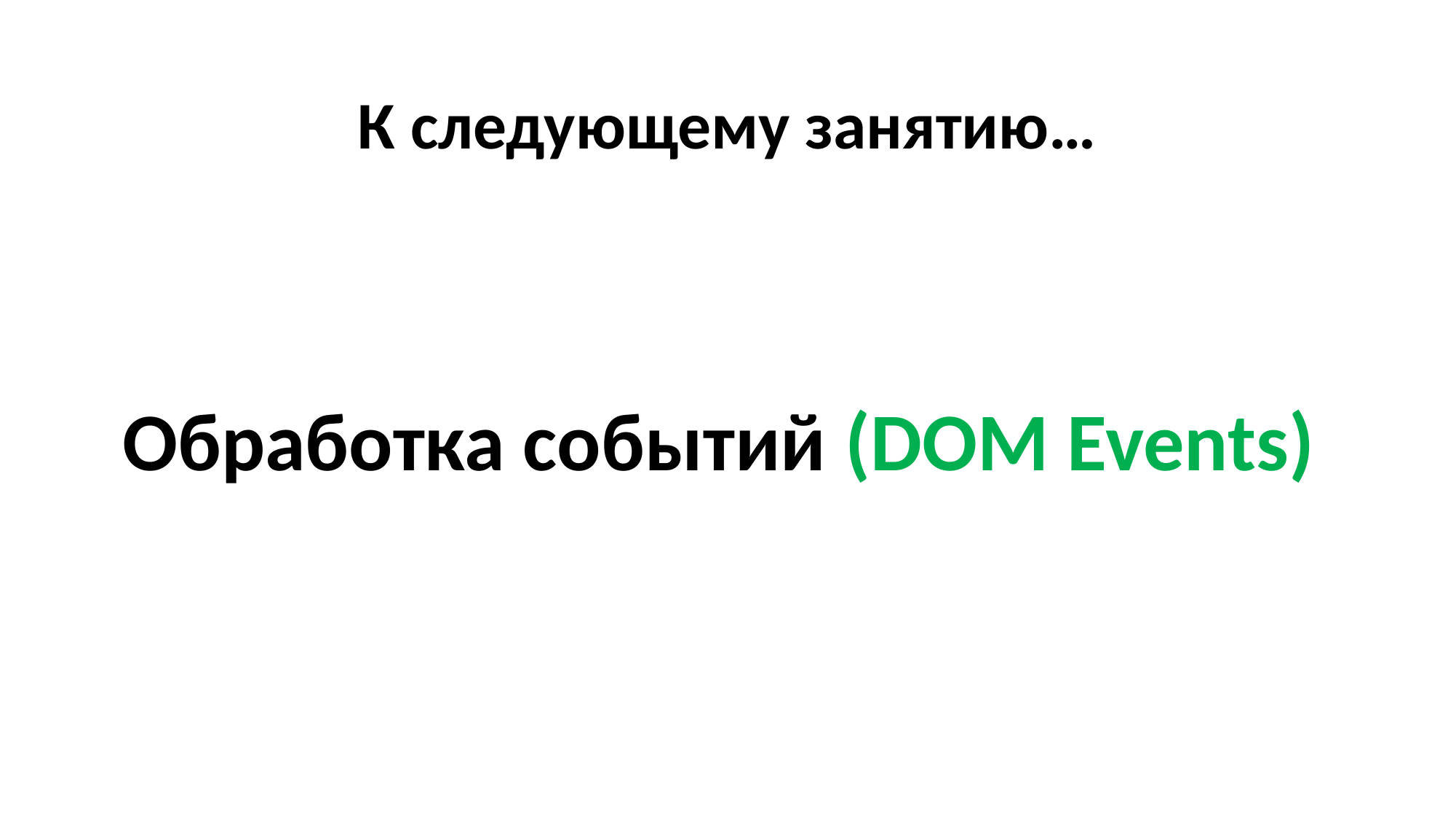

К следующему занятию…
Обработка событий (DOM Events)